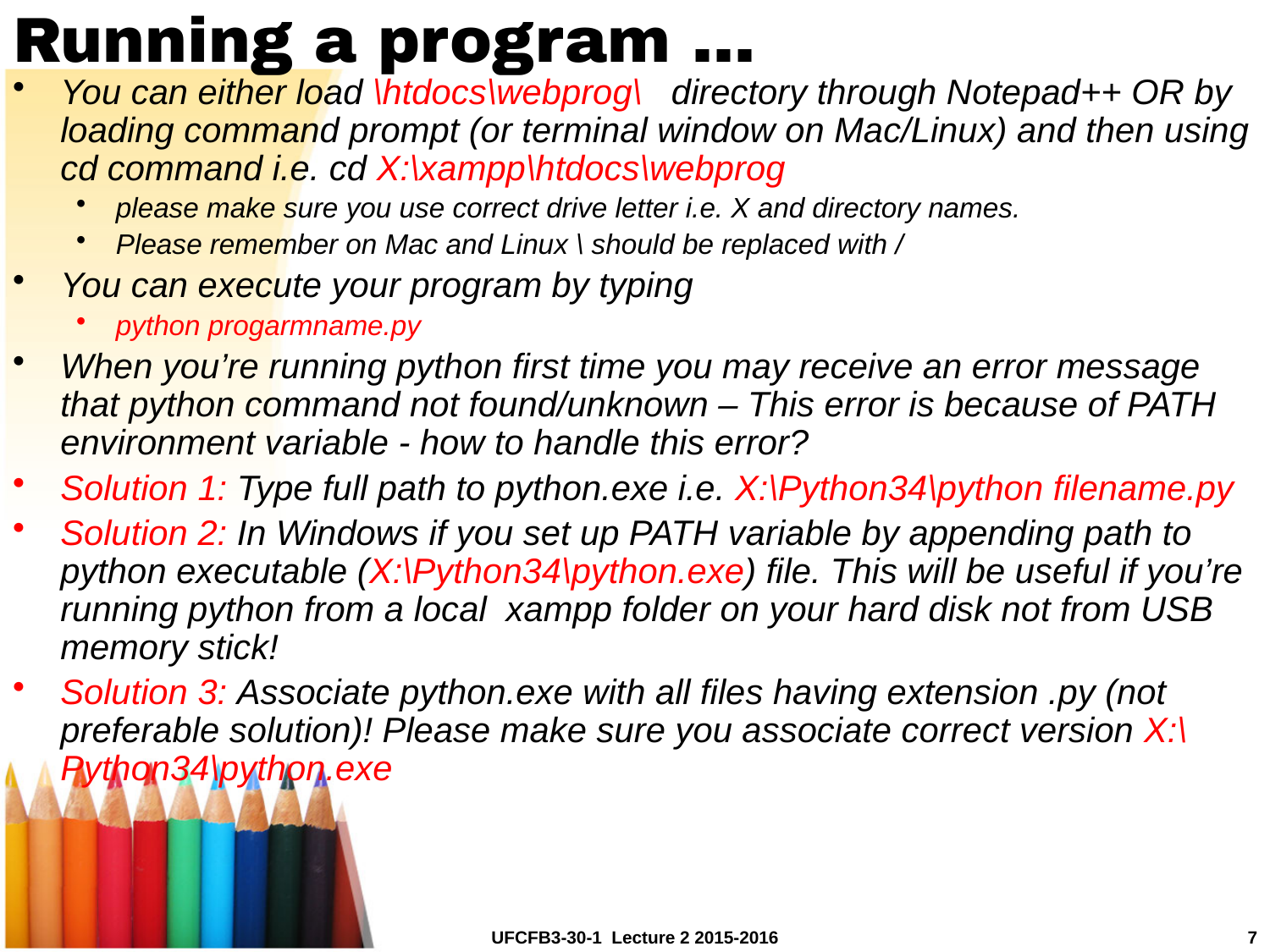

# Running a program …
You can either load \htdocs\webprog\   directory through Notepad++ OR by loading command prompt (or terminal window on Mac/Linux) and then using cd command i.e. cd X:\xampp\htdocs\webprog
please make sure you use correct drive letter i.e. X and directory names.
Please remember on Mac and Linux \ should be replaced with /
You can execute your program by typing
python progarmname.py
When you’re running python first time you may receive an error message that python command not found/unknown – This error is because of PATH environment variable - how to handle this error?
Solution 1: Type full path to python.exe i.e. X:\Python34\python filename.py
Solution 2: In Windows if you set up PATH variable by appending path to python executable (X:\Python34\python.exe) file. This will be useful if you’re running python from a local  xampp folder on your hard disk not from USB memory stick!
Solution 3: Associate python.exe with all files having extension .py (not preferable solution)! Please make sure you associate correct version X:\Python34\python.exe

UFCFB3-30-1  Lecture 2 2015-2016
7